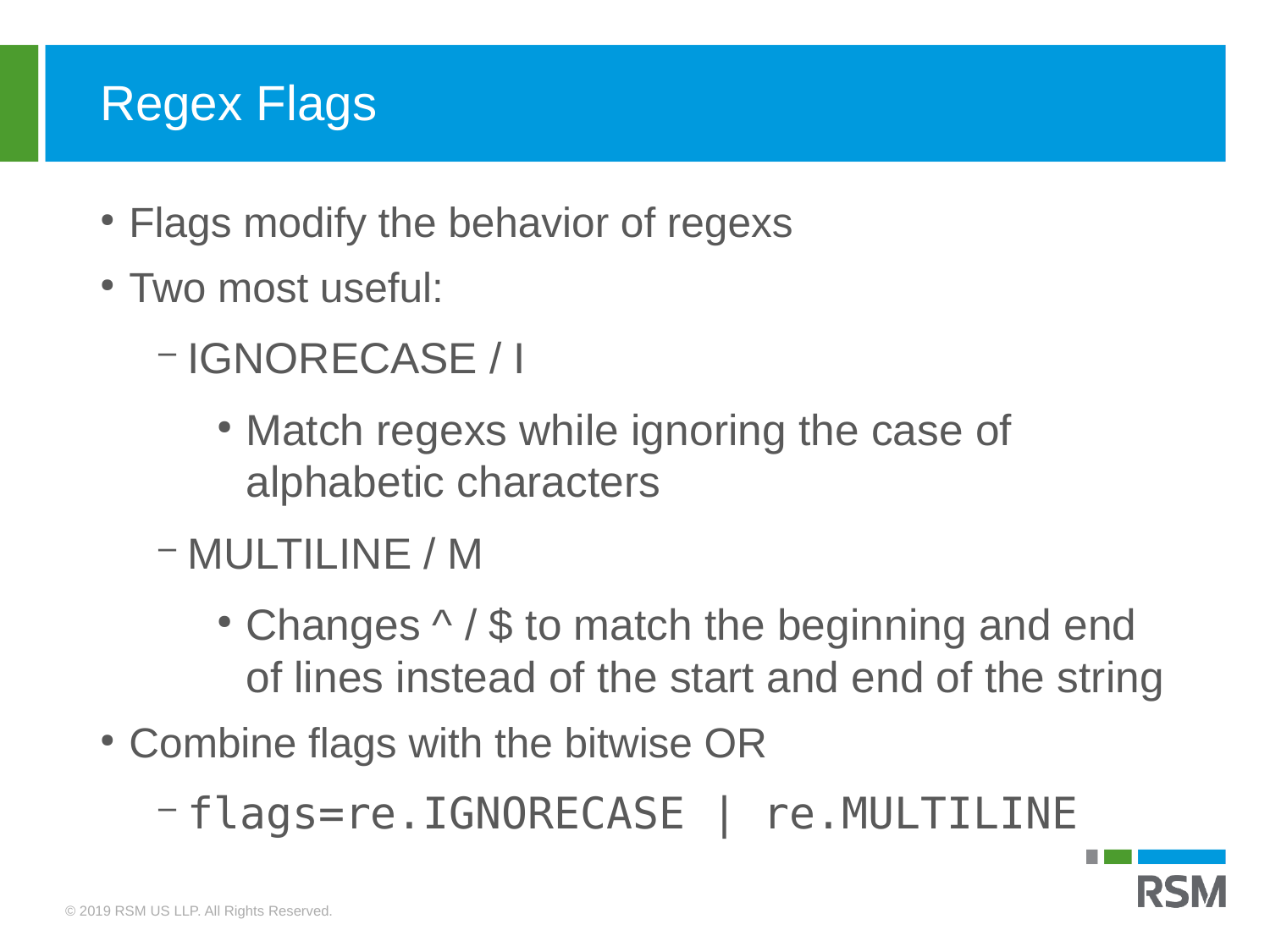

Regex Flags
Flags modify the behavior of regexs
Two most useful:
IGNORECASE / I
Match regexs while ignoring the case of alphabetic characters
MULTILINE / M
Changes ^ / $ to match the beginning and end of lines instead of the start and end of the string
Combine flags with the bitwise OR
flags=re.IGNORECASE | re.MULTILINE